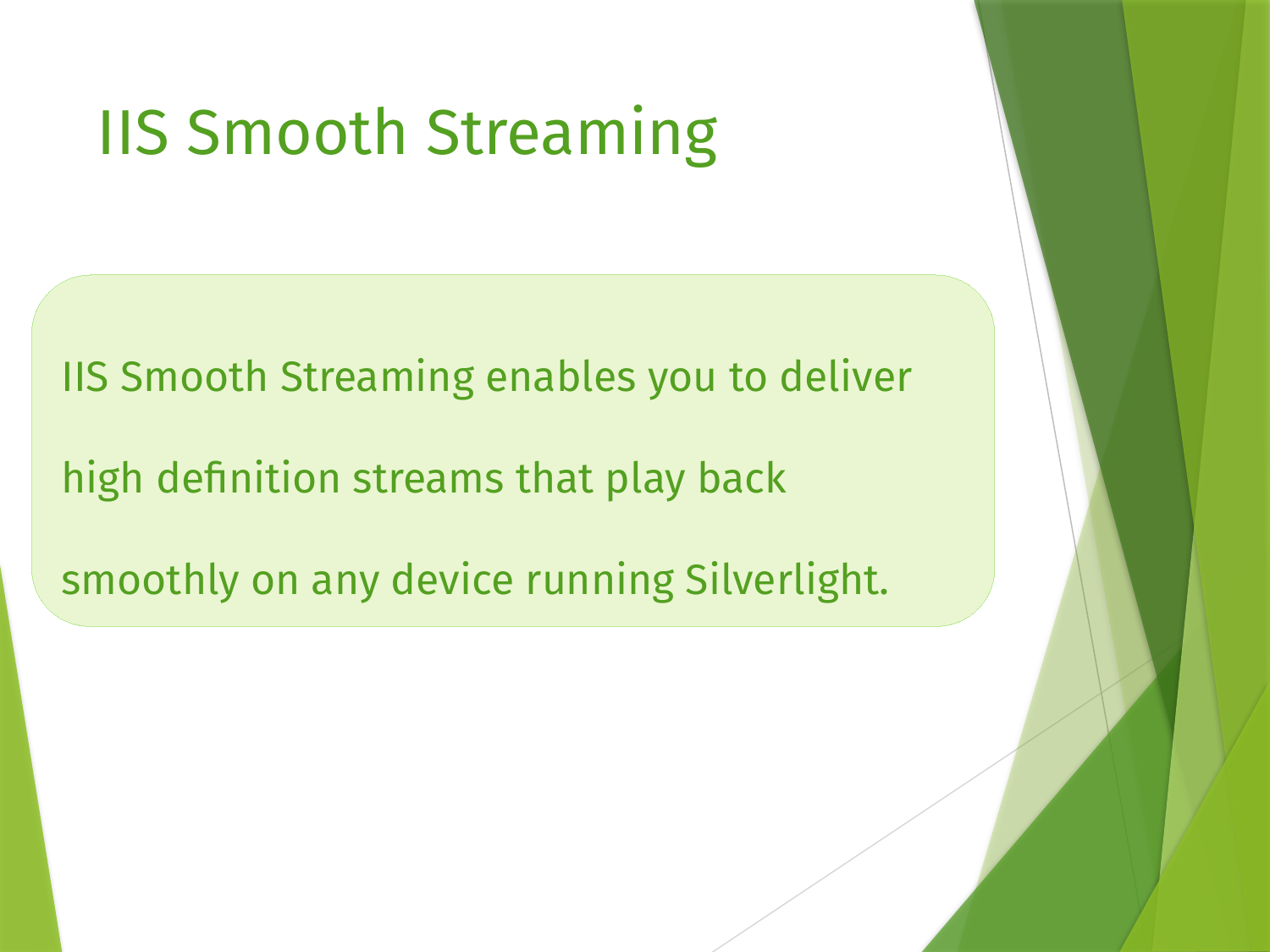

# IIS Smooth Streaming
IIS Smooth Streaming enables you to deliver high definition streams that play back smoothly on any device running Silverlight.